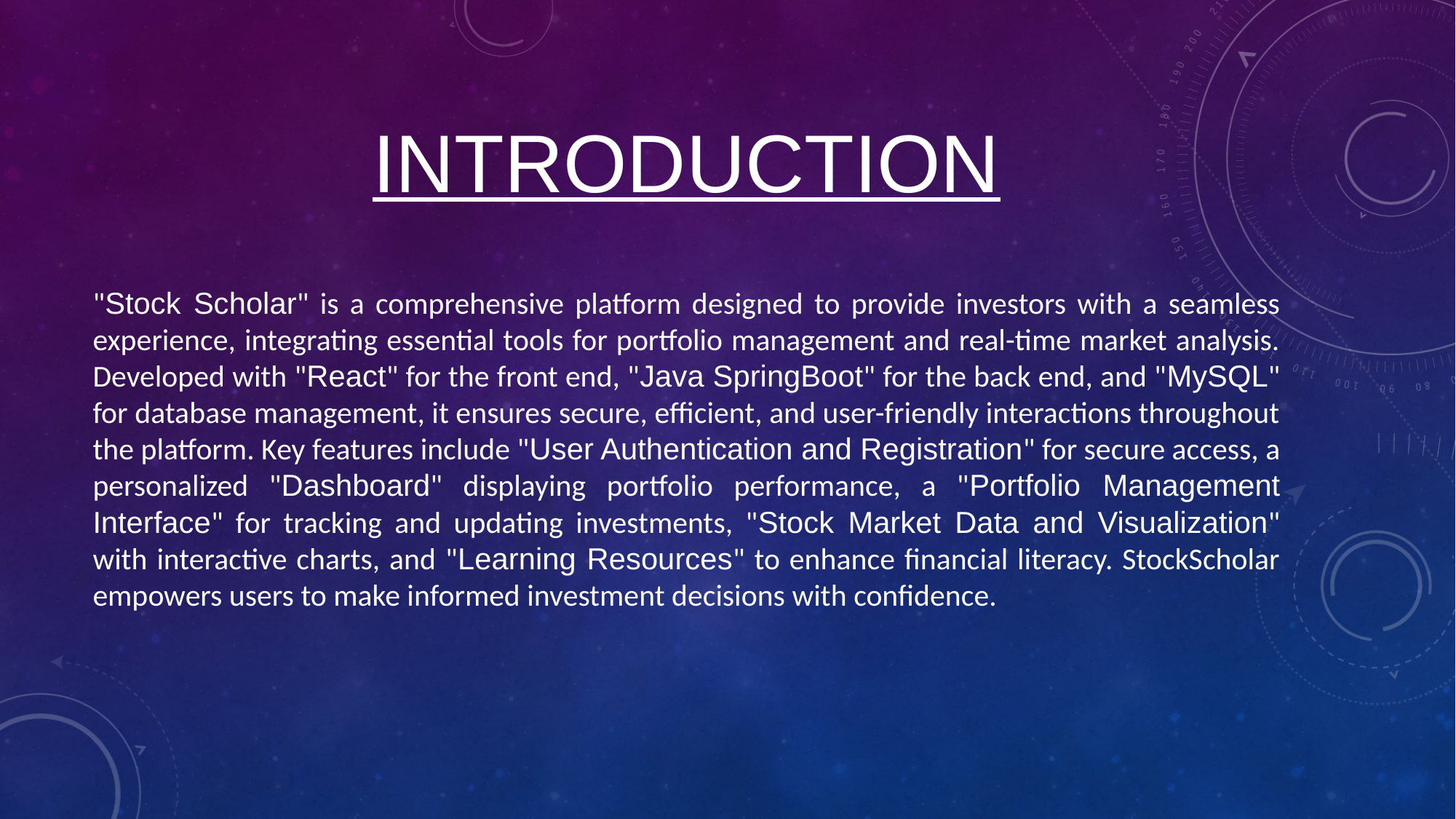

# Introduction
"Stock Scholar" is a comprehensive platform designed to provide investors with a seamless experience, integrating essential tools for portfolio management and real-time market analysis. Developed with "React" for the front end, "Java SpringBoot" for the back end, and "MySQL" for database management, it ensures secure, efficient, and user-friendly interactions throughout the platform. Key features include "User Authentication and Registration" for secure access, a personalized "Dashboard" displaying portfolio performance, a "Portfolio Management Interface" for tracking and updating investments, "Stock Market Data and Visualization" with interactive charts, and "Learning Resources" to enhance financial literacy. StockScholar empowers users to make informed investment decisions with confidence.